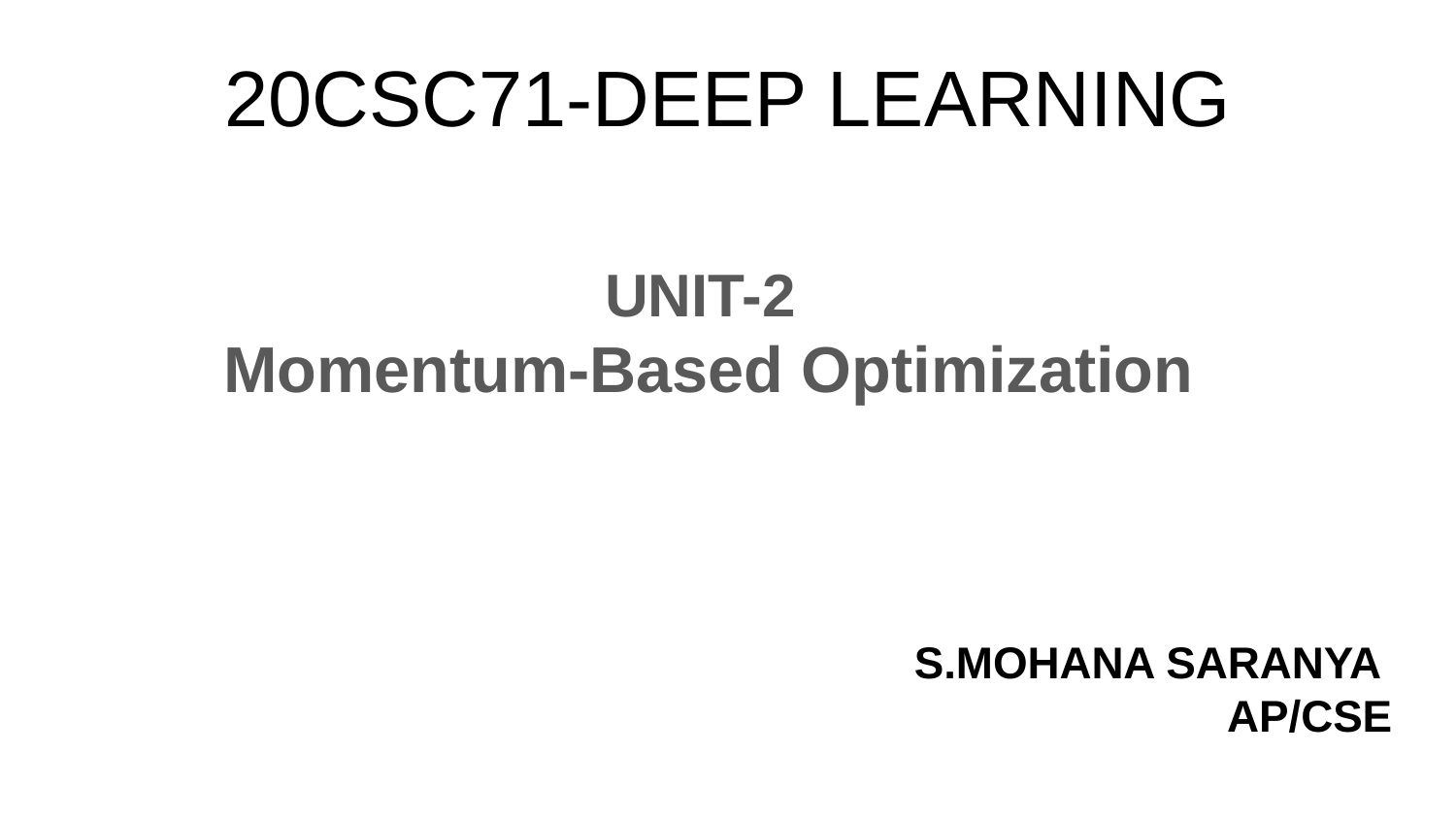

# 20CSC71-DEEP LEARNING
UNIT-2
Momentum-Based Optimization
S.MOHANA SARANYA
AP/CSE